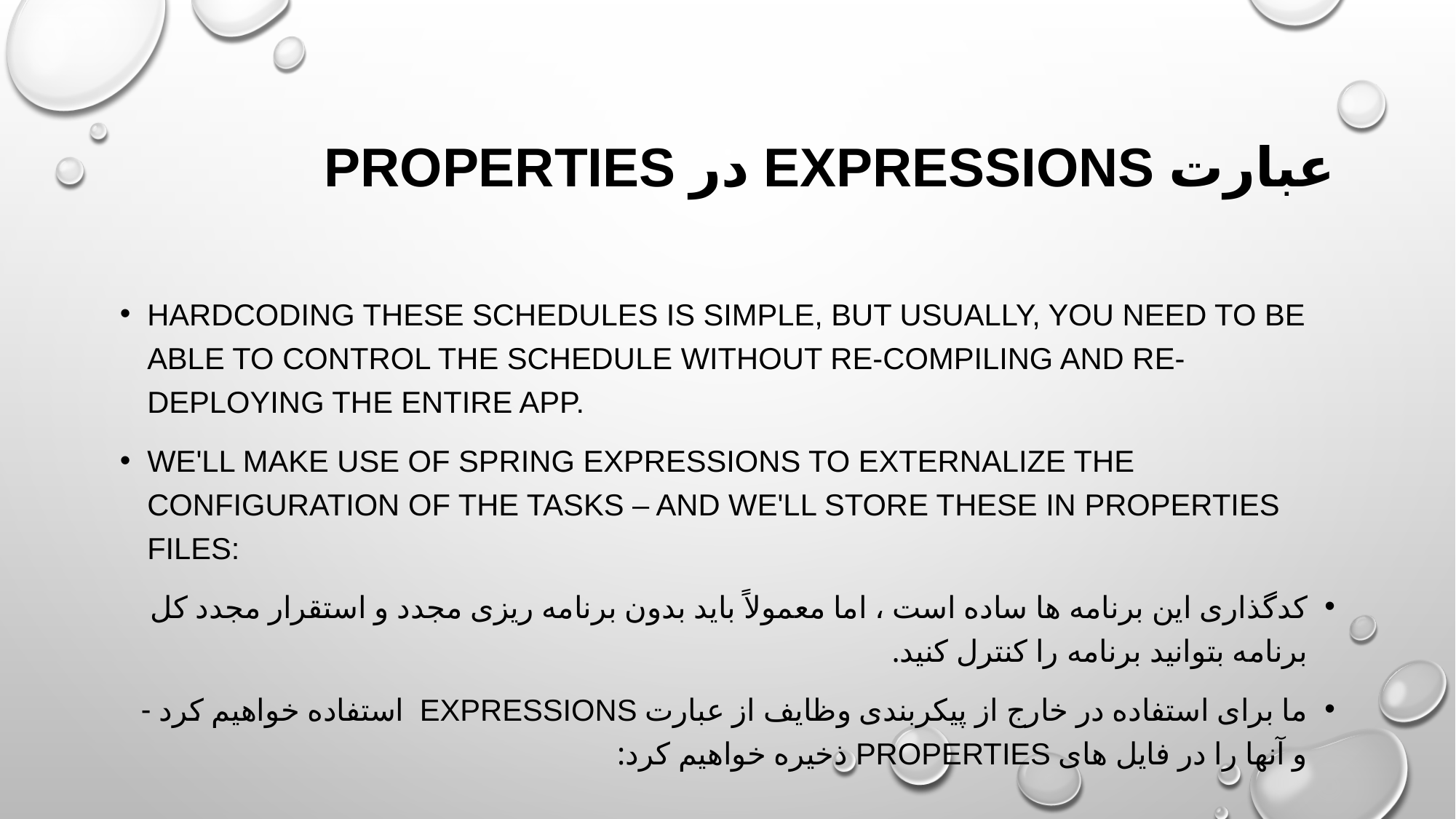

# عبارت Expressions در properties
Hardcoding these schedules is simple, but usually, you need to be able to control the schedule without re-compiling and re-deploying the entire app.
We'll make use of Spring Expressions to externalize the configuration of the tasks – and we'll store these in properties files:
کدگذاری این برنامه ها ساده است ، اما معمولاً باید بدون برنامه ریزی مجدد و استقرار مجدد کل برنامه بتوانید برنامه را کنترل کنید.
ما برای استفاده در خارج از پیکربندی وظایف از عبارت Expressions  استفاده خواهیم کرد - و آنها را در فایل های properties ذخیره خواهیم کرد: